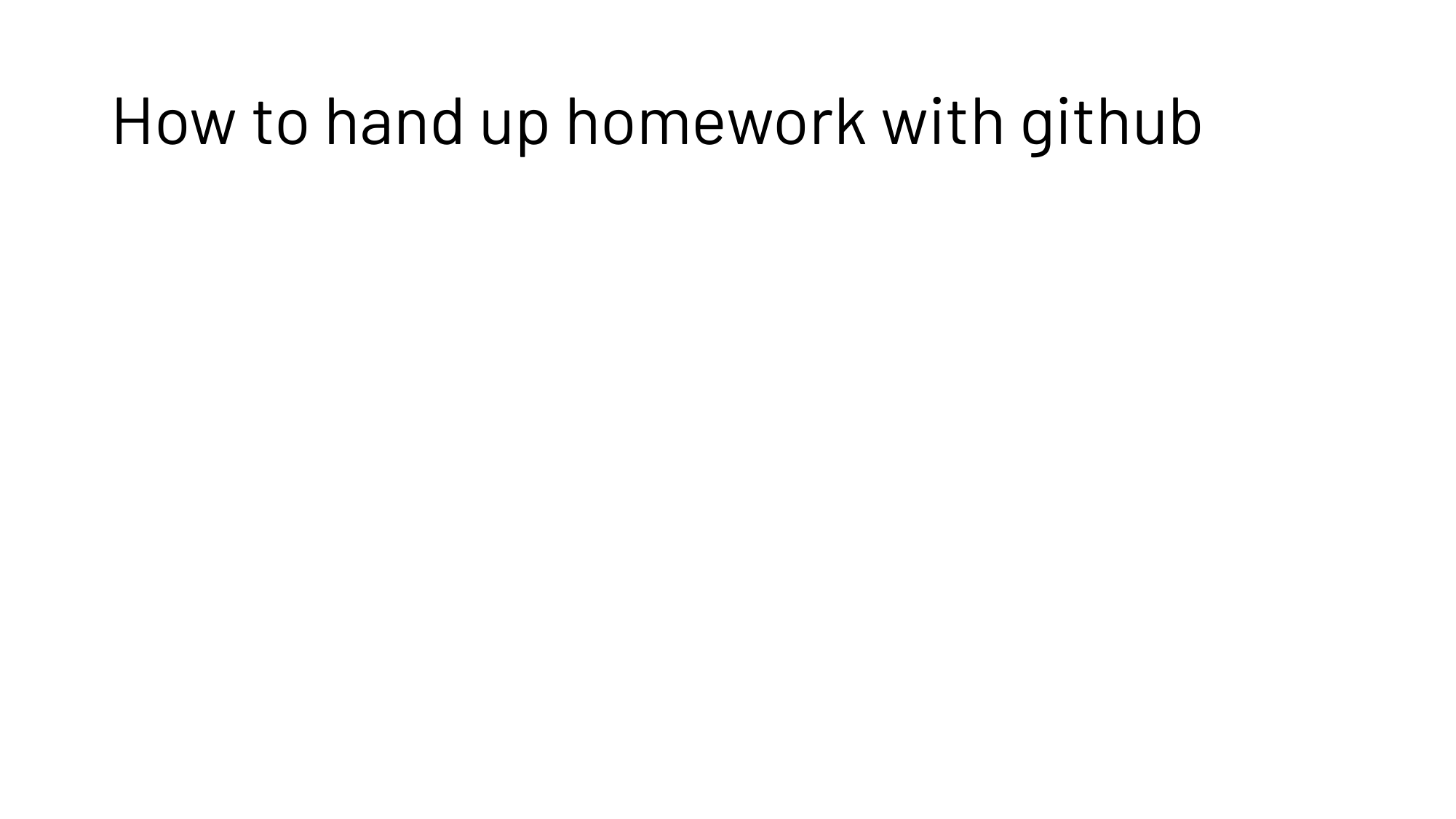

# How to hand up homework with github